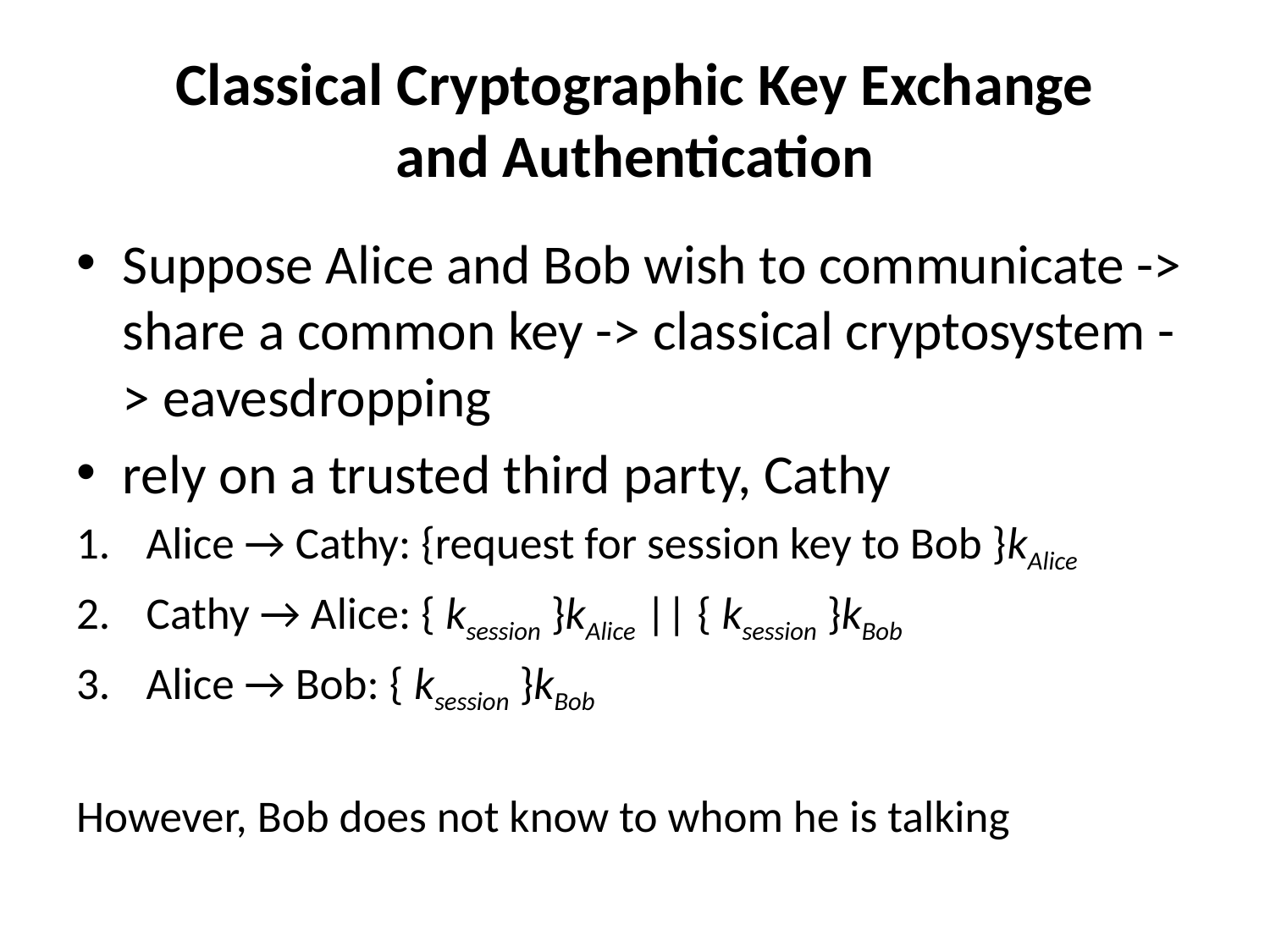

# Classical Cryptographic Key Exchange and Authentication
Suppose Alice and Bob wish to communicate -> share a common key -> classical cryptosystem -> eavesdropping
rely on a trusted third party, Cathy
Alice → Cathy: {request for session key to Bob }kAlice
Cathy → Alice: { ksession }kAlice || { ksession }kBob
Alice → Bob: { ksession }kBob

However, Bob does not know to whom he is talking